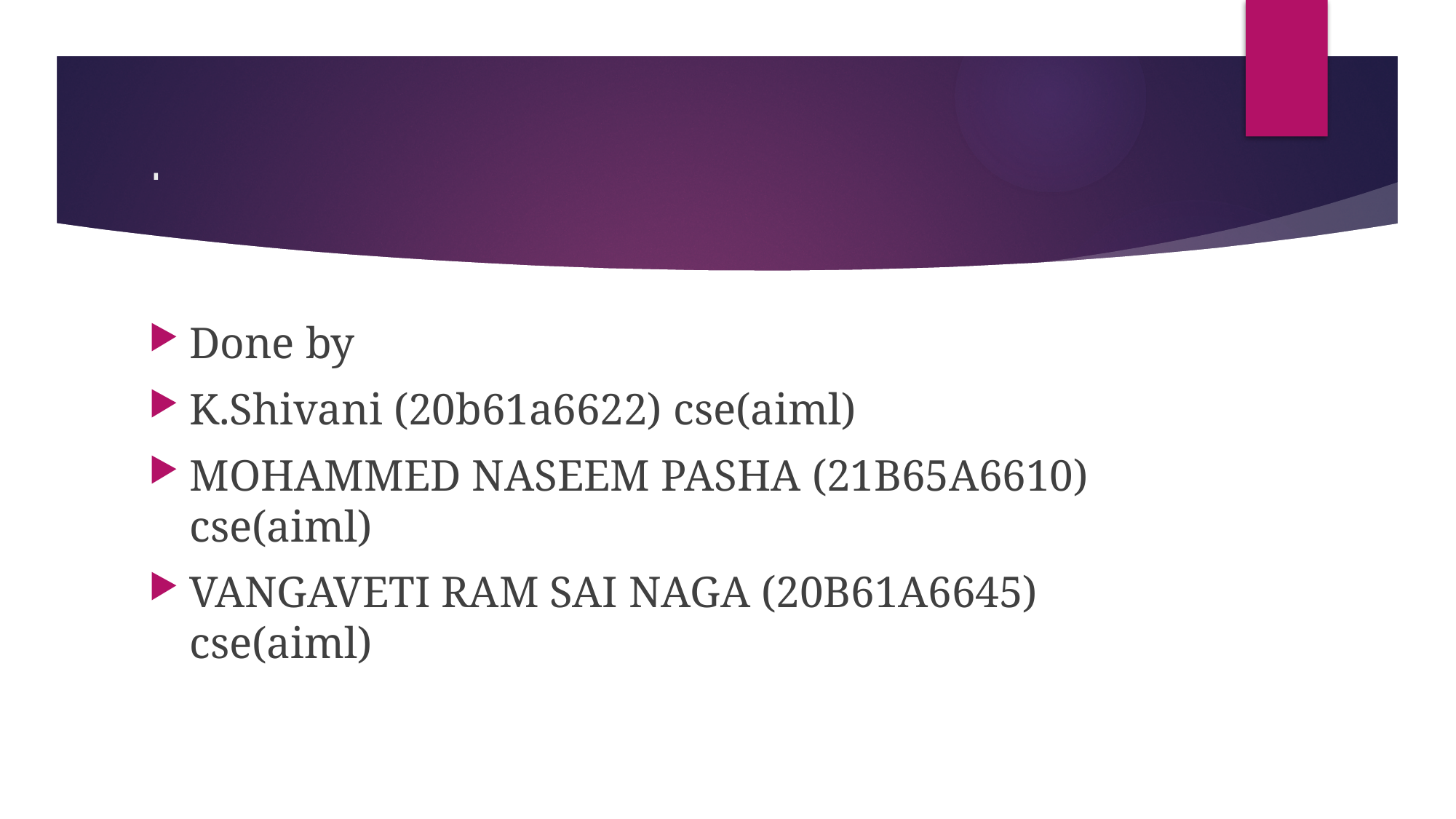

# .
Done by
K.Shivani (20b61a6622) cse(aiml)
MOHAMMED NASEEM PASHA (21B65A6610) cse(aiml)
VANGAVETI RAM SAI NAGA (20B61A6645) cse(aiml)